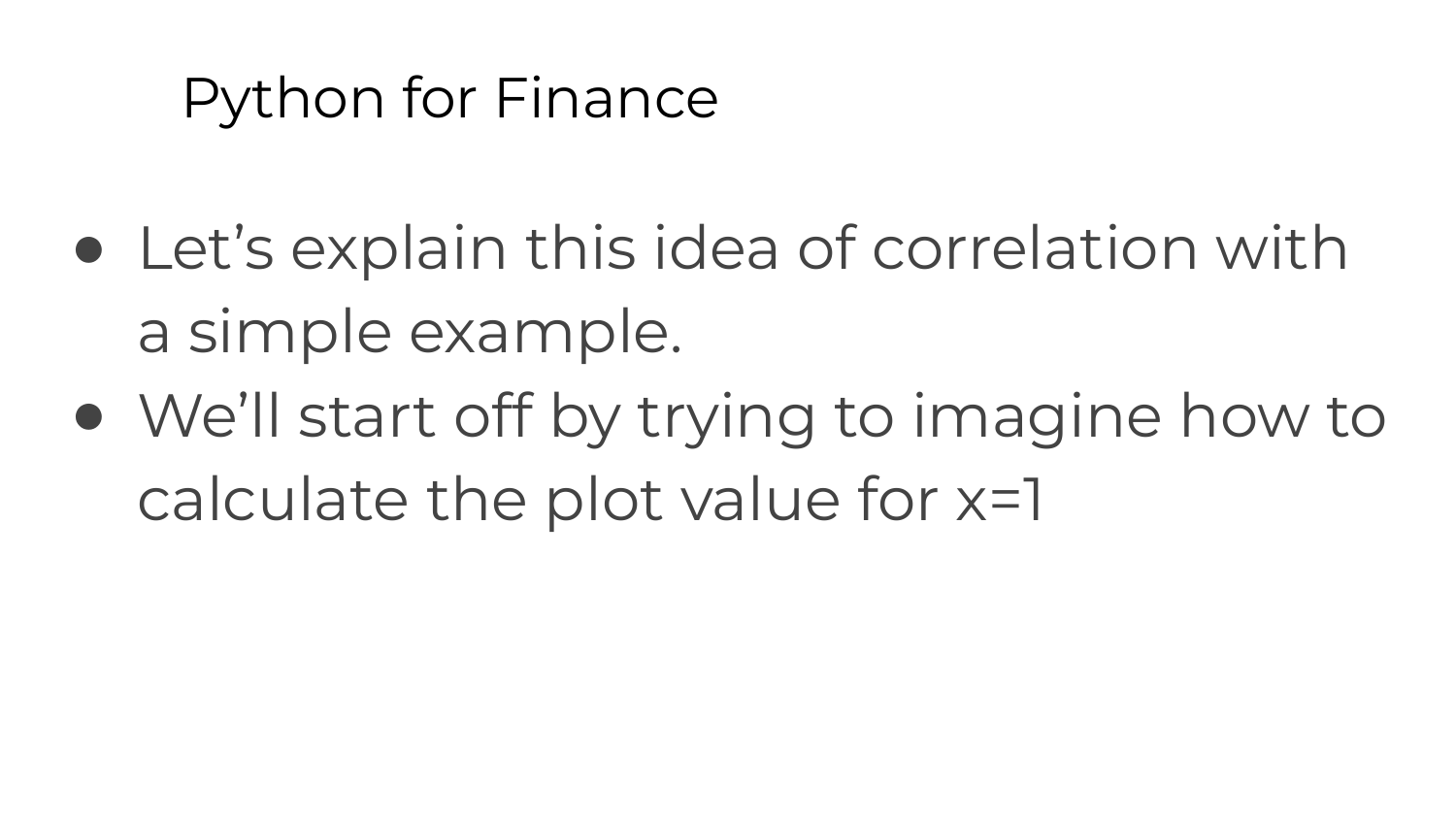

# Python for Finance
Let’s explain this idea of correlation with a simple example.
We’ll start off by trying to imagine how to calculate the plot value for x=1